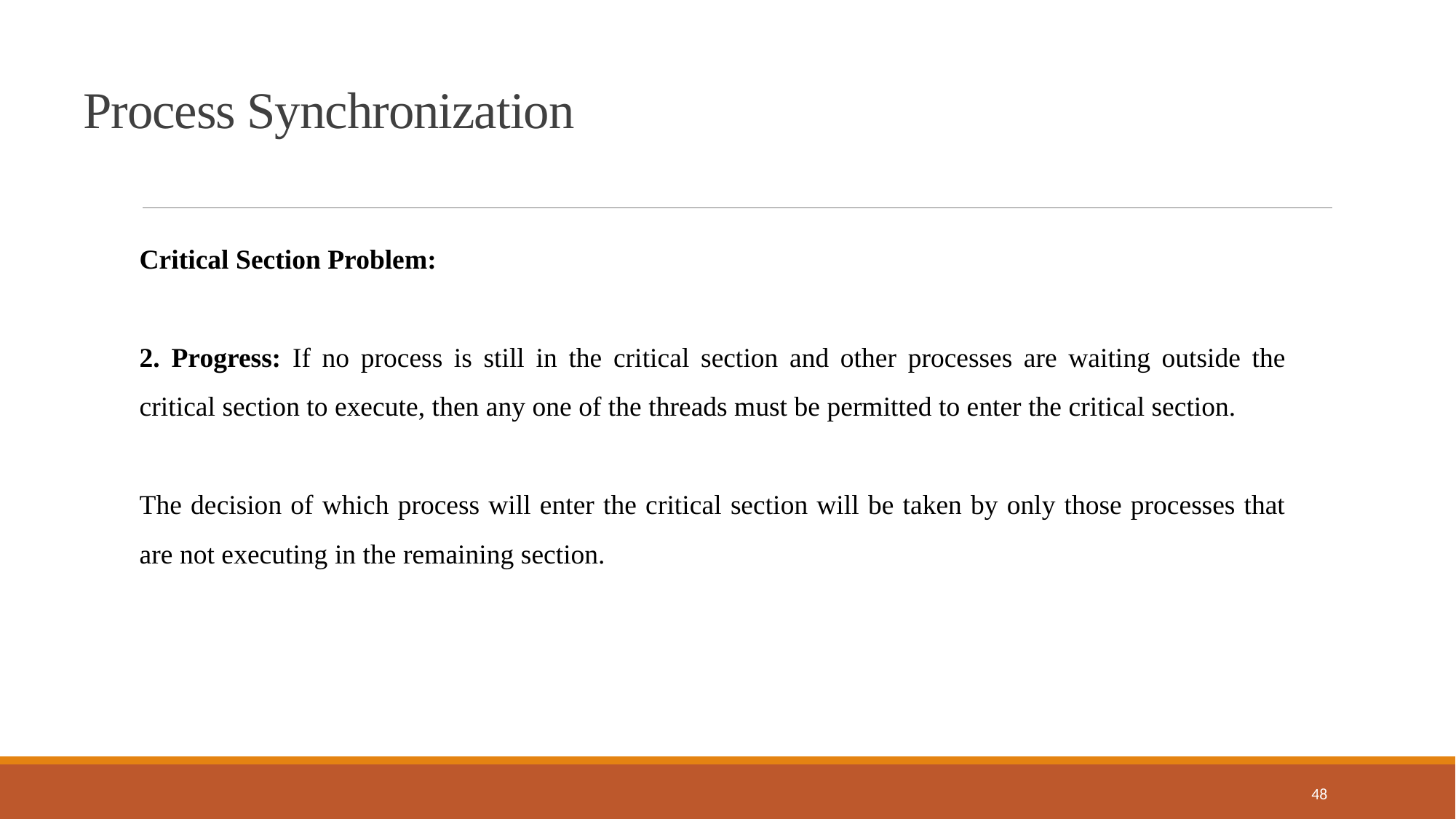

Process Synchronization
Critical Section Problem:

2. Progress: If no process is still in the critical section and other processes are waiting outside the critical section to execute, then any one of the threads must be permitted to enter the critical section.

The decision of which process will enter the critical section will be taken by only those processes that are not executing in the remaining section.

48